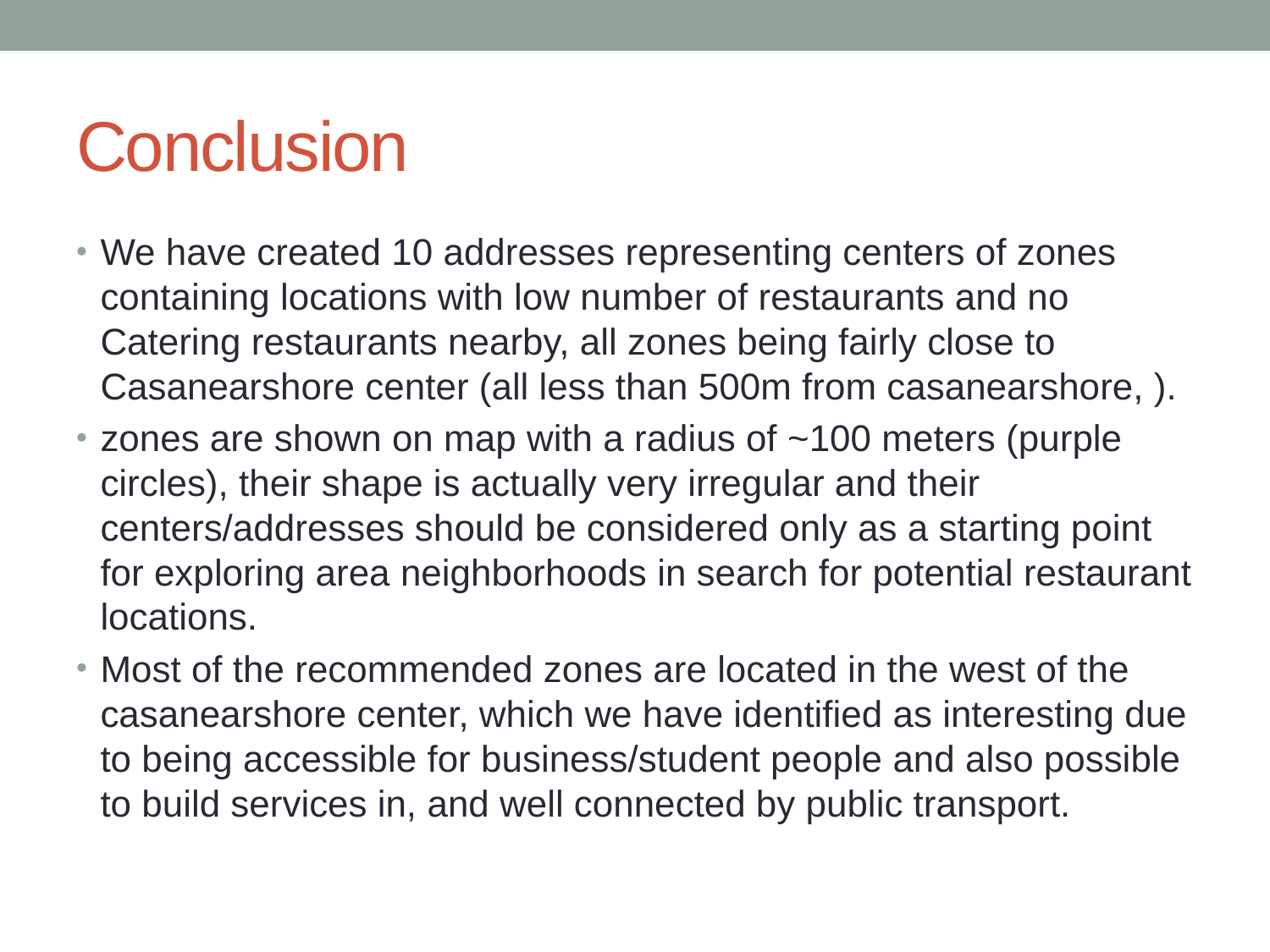

# Conclusion
We have created 10 addresses representing centers of zones containing locations with low number of restaurants and no Catering restaurants nearby, all zones being fairly close to Casanearshore center (all less than 500m from casanearshore, ).
zones are shown on map with a radius of ~100 meters (purple circles), their shape is actually very irregular and their centers/addresses should be considered only as a starting point for exploring area neighborhoods in search for potential restaurant locations.
Most of the recommended zones are located in the west of the casanearshore center, which we have identified as interesting due to being accessible for business/student people and also possible to build services in, and well connected by public transport.